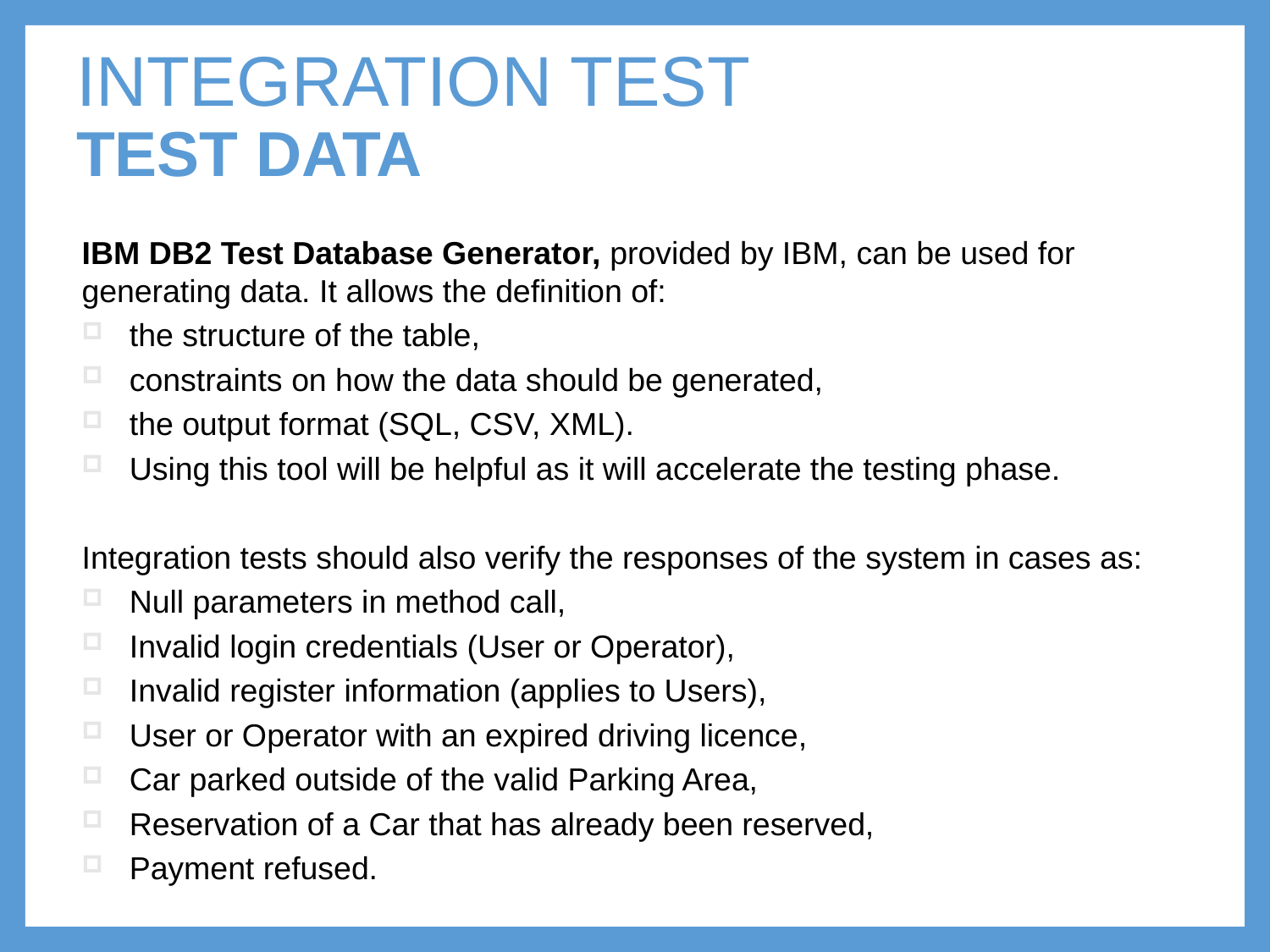

# INTEGRATION TEST TEST DATA
IBM DB2 Test Database Generator, provided by IBM, can be used for generating data. It allows the definition of:
the structure of the table,
constraints on how the data should be generated,
the output format (SQL, CSV, XML).
Using this tool will be helpful as it will accelerate the testing phase.

Integration tests should also verify the responses of the system in cases as:
Null parameters in method call,
Invalid login credentials (User or Operator),
Invalid register information (applies to Users),
User or Operator with an expired driving licence,
Car parked outside of the valid Parking Area,
Reservation of a Car that has already been reserved,
Payment refused.